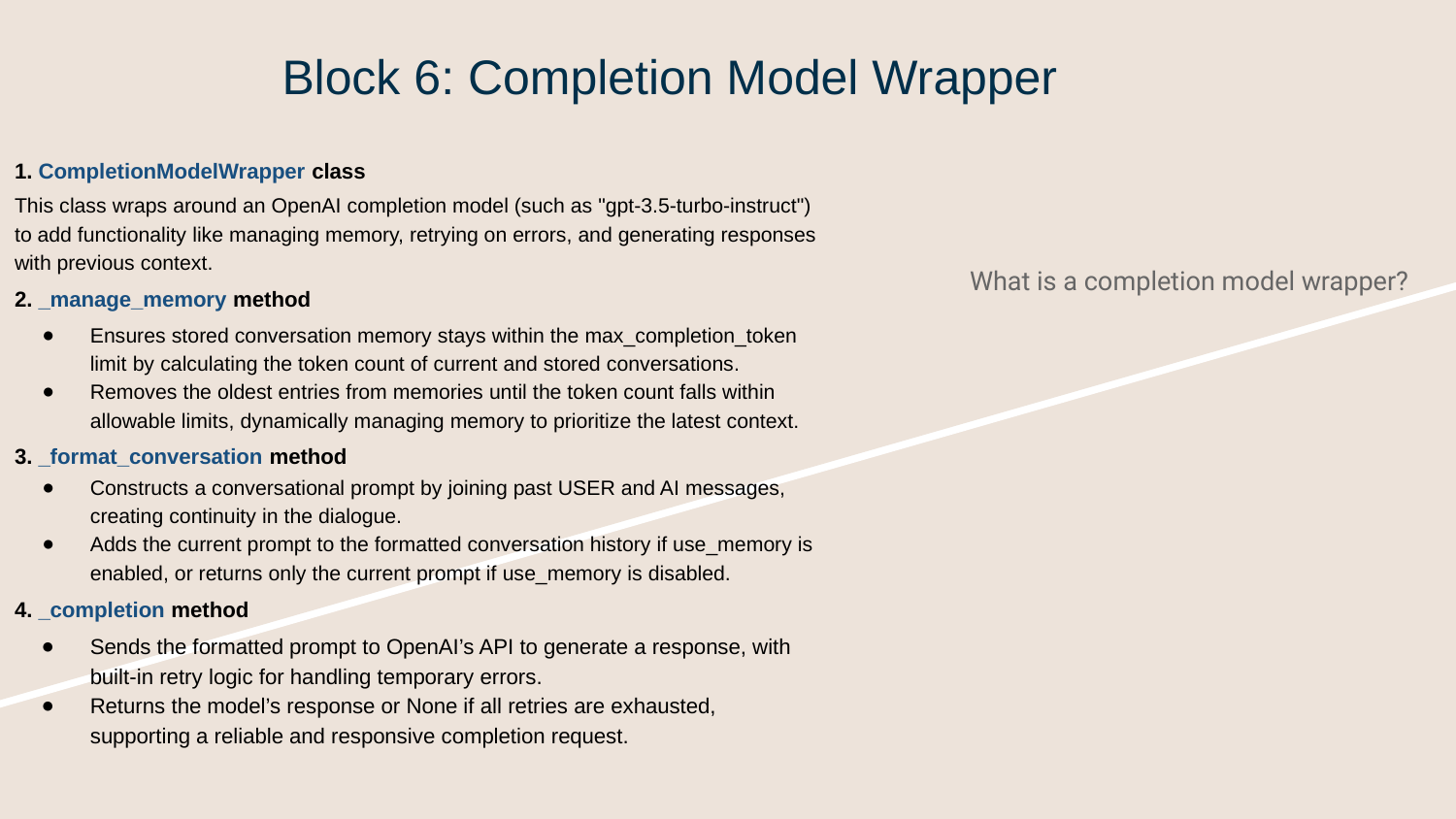

# Block 6: Completion Model Wrapper
1. CompletionModelWrapper class
This class wraps around an OpenAI completion model (such as "gpt-3.5-turbo-instruct") to add functionality like managing memory, retrying on errors, and generating responses with previous context.
2. _manage_memory method
Ensures stored conversation memory stays within the max_completion_token limit by calculating the token count of current and stored conversations.
Removes the oldest entries from memories until the token count falls within allowable limits, dynamically managing memory to prioritize the latest context.
3. _format_conversation method
Constructs a conversational prompt by joining past USER and AI messages, creating continuity in the dialogue.
Adds the current prompt to the formatted conversation history if use_memory is enabled, or returns only the current prompt if use_memory is disabled.
4. _completion method
Sends the formatted prompt to OpenAI’s API to generate a response, with built-in retry logic for handling temporary errors.
Returns the model’s response or None if all retries are exhausted, supporting a reliable and responsive completion request.

What is a completion model wrapper?